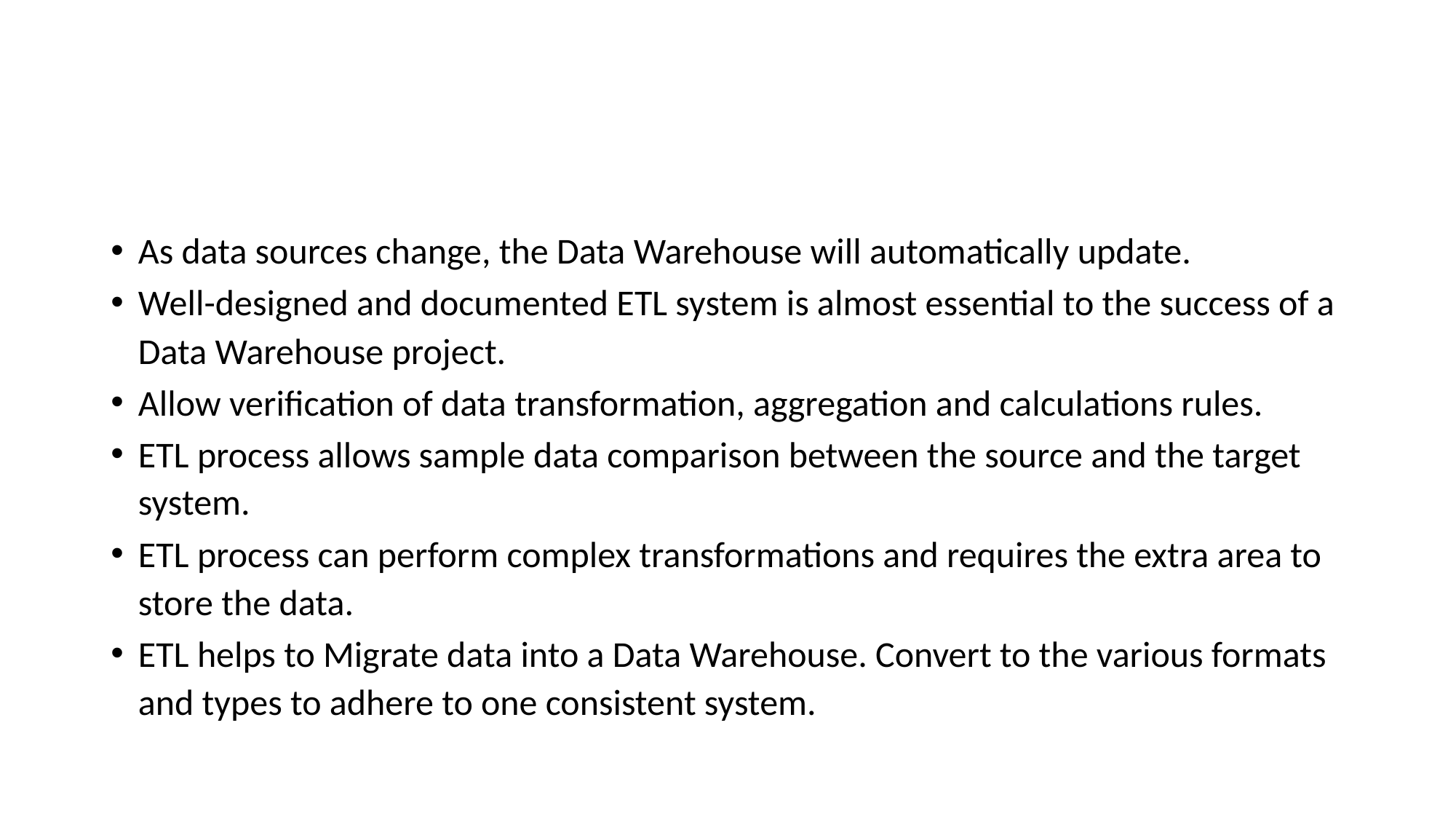

#
As data sources change, the Data Warehouse will automatically update.
Well-designed and documented ETL system is almost essential to the success of a Data Warehouse project.
Allow verification of data transformation, aggregation and calculations rules.
ETL process allows sample data comparison between the source and the target system.
ETL process can perform complex transformations and requires the extra area to store the data.
ETL helps to Migrate data into a Data Warehouse. Convert to the various formats and types to adhere to one consistent system.